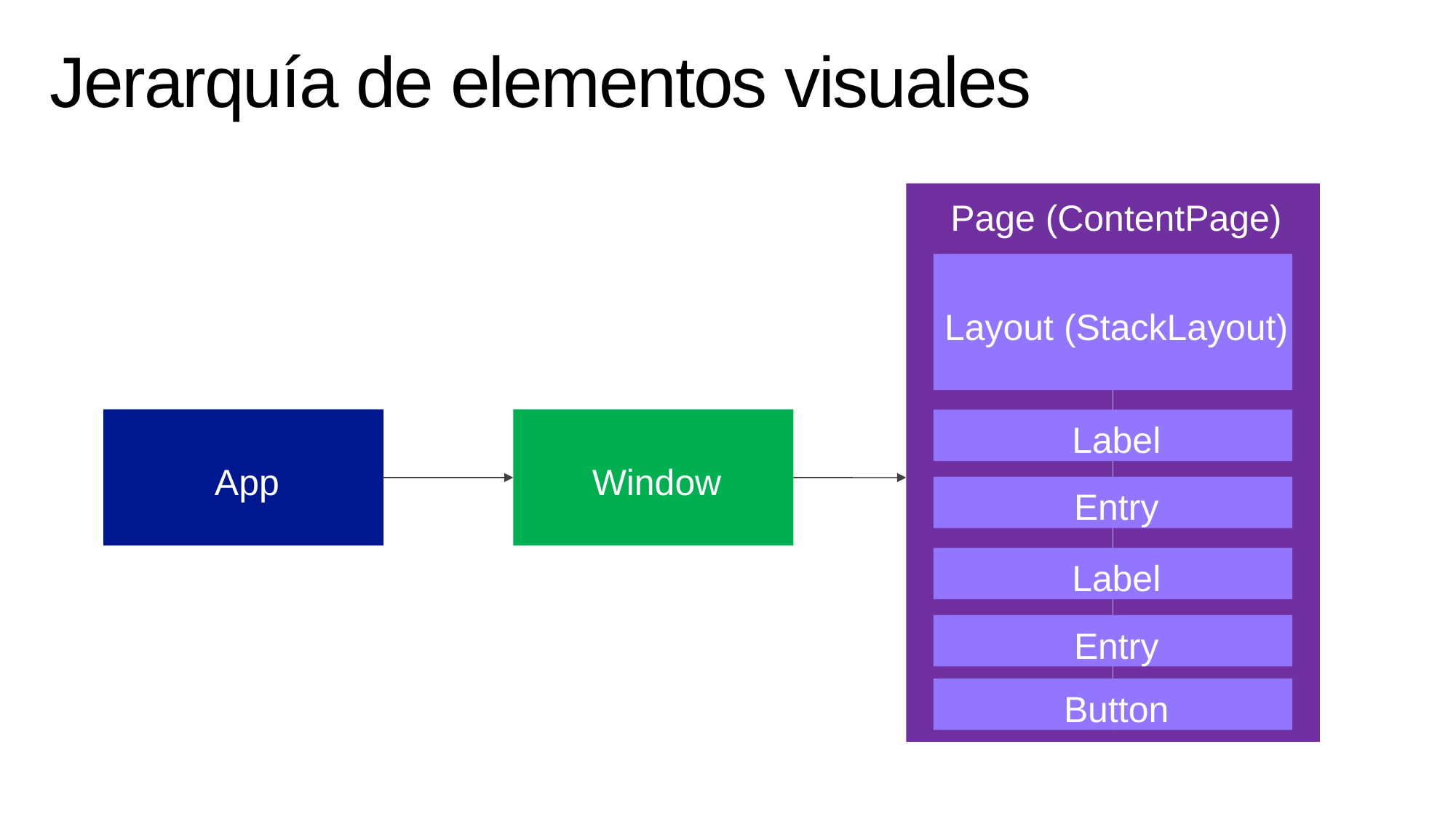

# Jerarquía de elementos visuales
Page (ContentPage)
Layout (StackLayout)
App
Window
Label
Entry
Label
Entry
Button